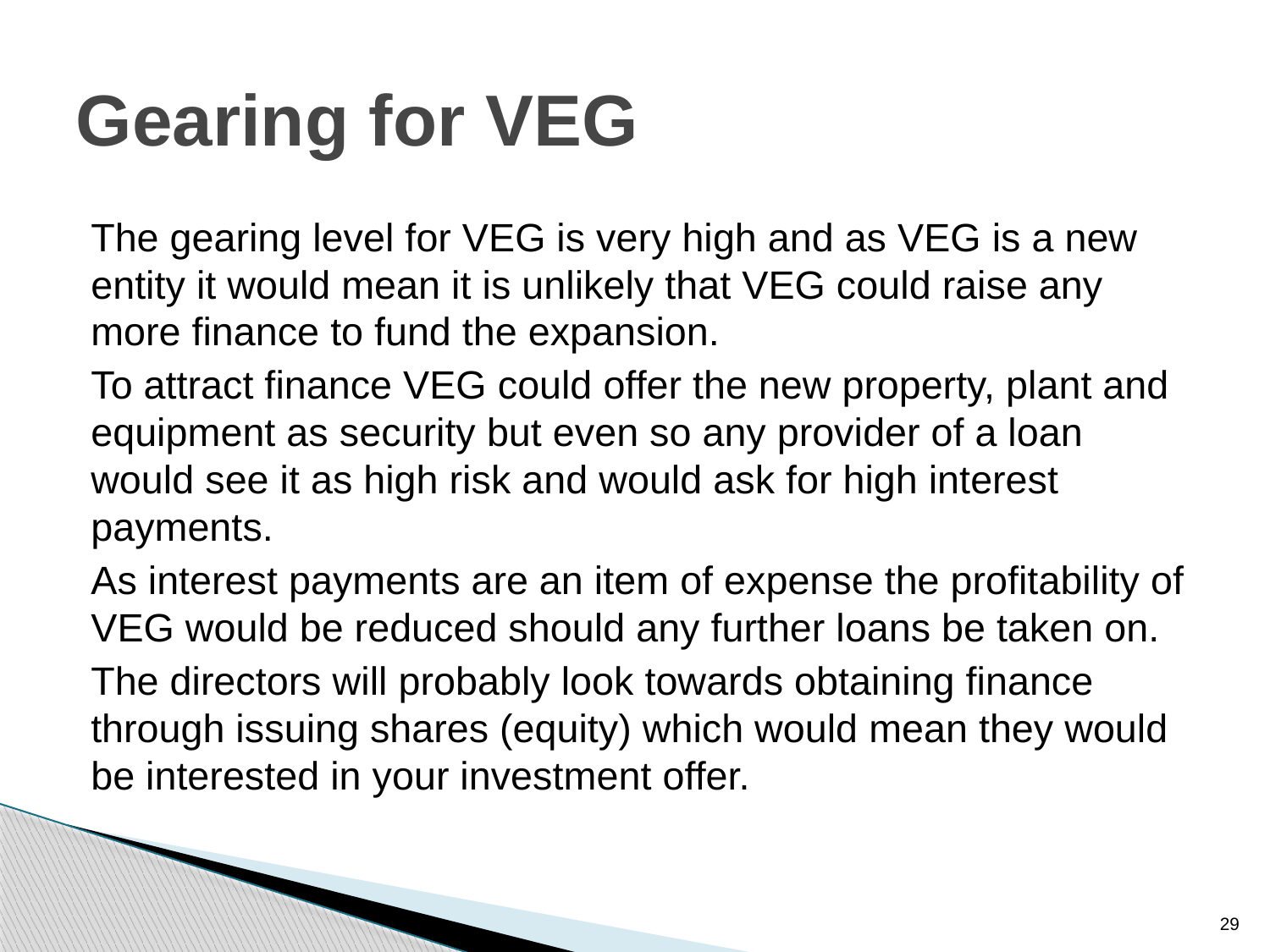

# Gearing for VEG
The gearing level for VEG is very high and as VEG is a new entity it would mean it is unlikely that VEG could raise any more finance to fund the expansion.
To attract finance VEG could offer the new property, plant and equipment as security but even so any provider of a loan would see it as high risk and would ask for high interest payments.
As interest payments are an item of expense the profitability of VEG would be reduced should any further loans be taken on.
The directors will probably look towards obtaining finance through issuing shares (equity) which would mean they would be interested in your investment offer.

29